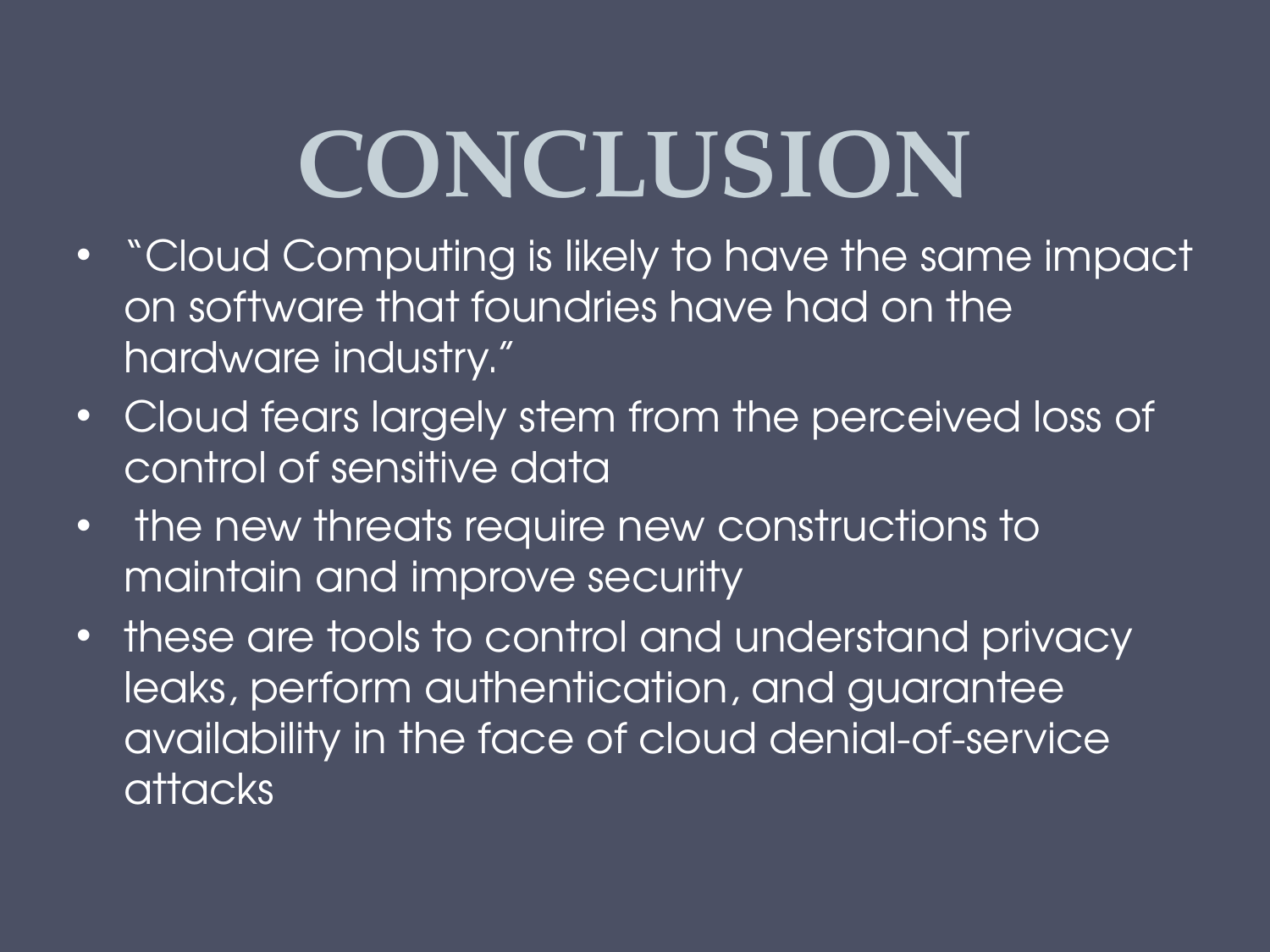

# CONCLUSION
“Cloud Computing is likely to have the same impact on software that foundries have had on the hardware industry.”
Cloud fears largely stem from the perceived loss of control of sensitive data
 the new threats require new constructions to maintain and improve security
these are tools to control and understand privacy leaks, perform authentication, and guarantee availability in the face of cloud denial-of-service attacks